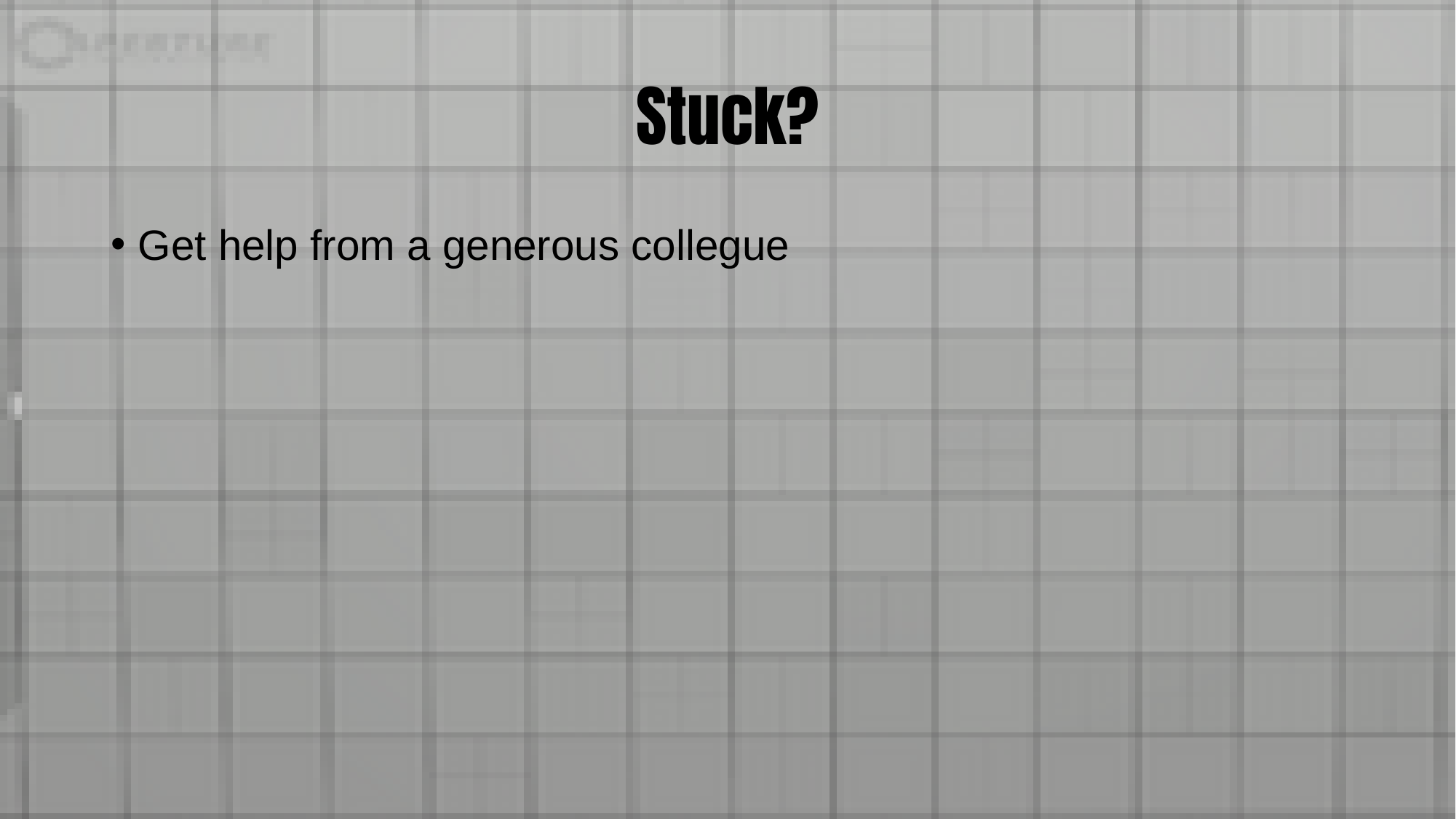

# Stuck?
Get help from a generous collegue